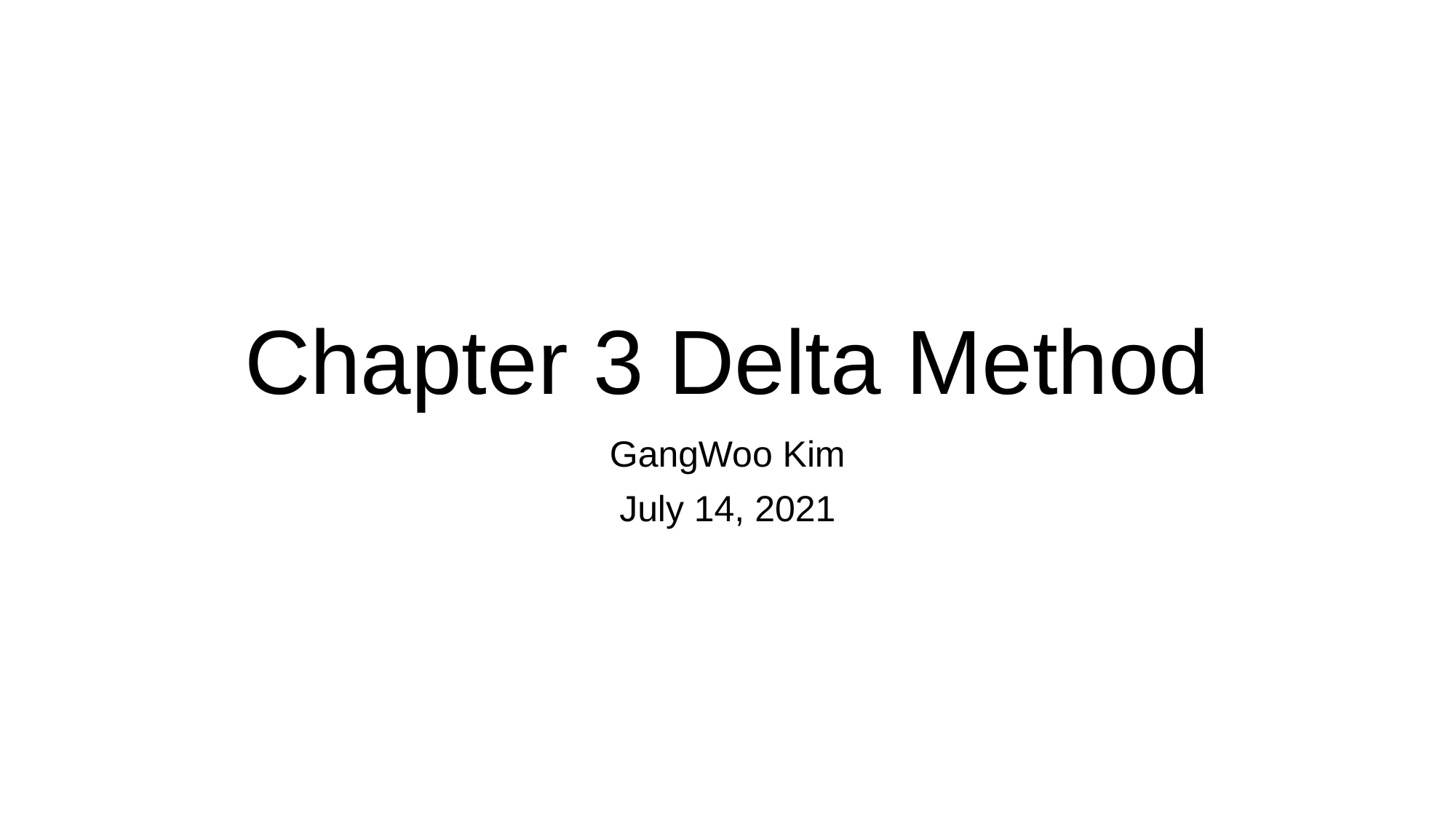

# Chapter 3 Delta Method
GangWoo Kim
July 14, 2021